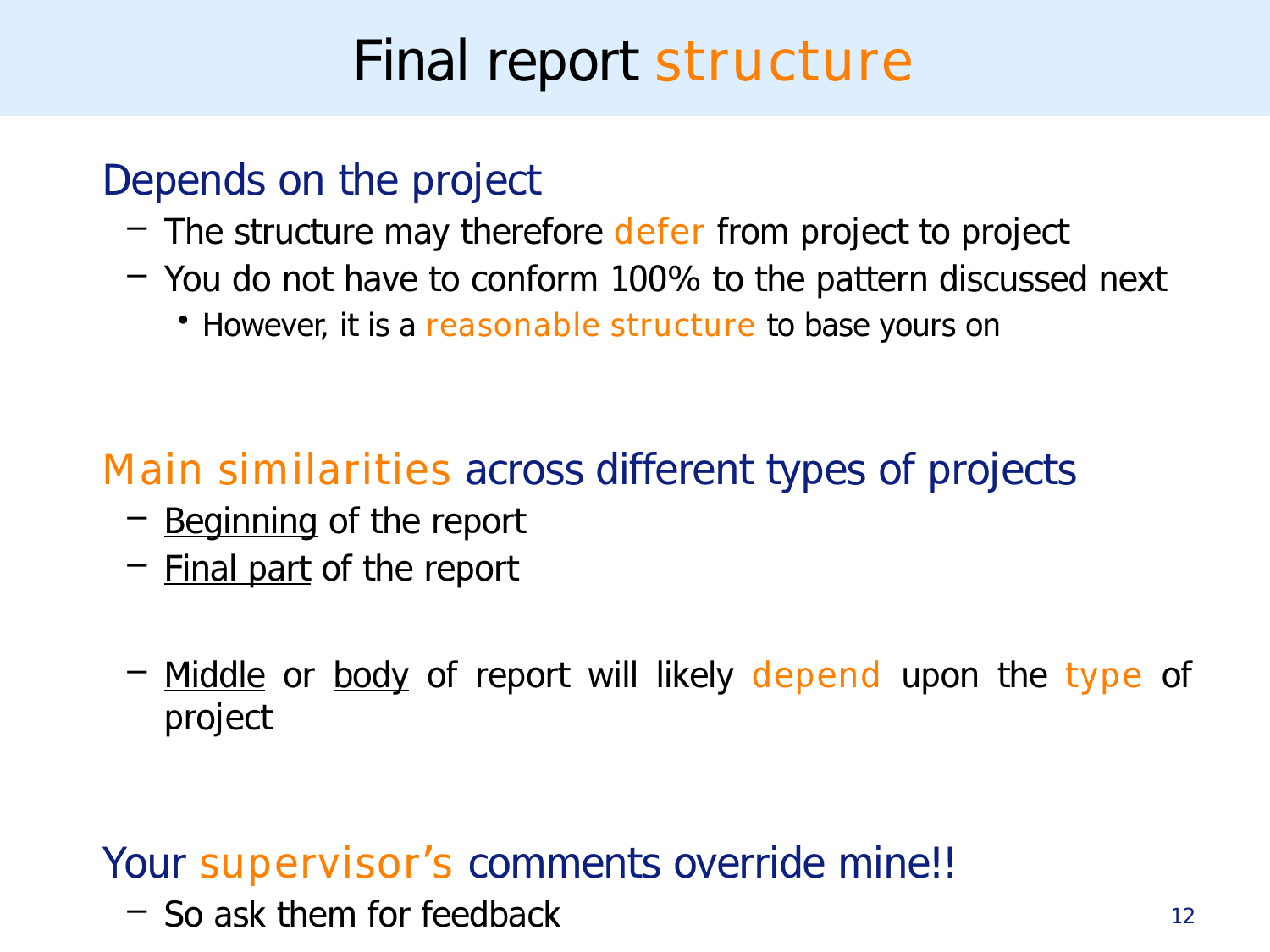

# Final report structure
Depends on the project
The structure may therefore defer from project to project
You do not have to conform 100% to the pattern discussed next
However, it is a reasonable structure to base yours on

Main similarities across different types of projects
Beginning of the report
Final part of the report

Middle or body of report will likely depend upon the type of project

Your supervisor’s comments override mine!!
So ask them for feedback
12